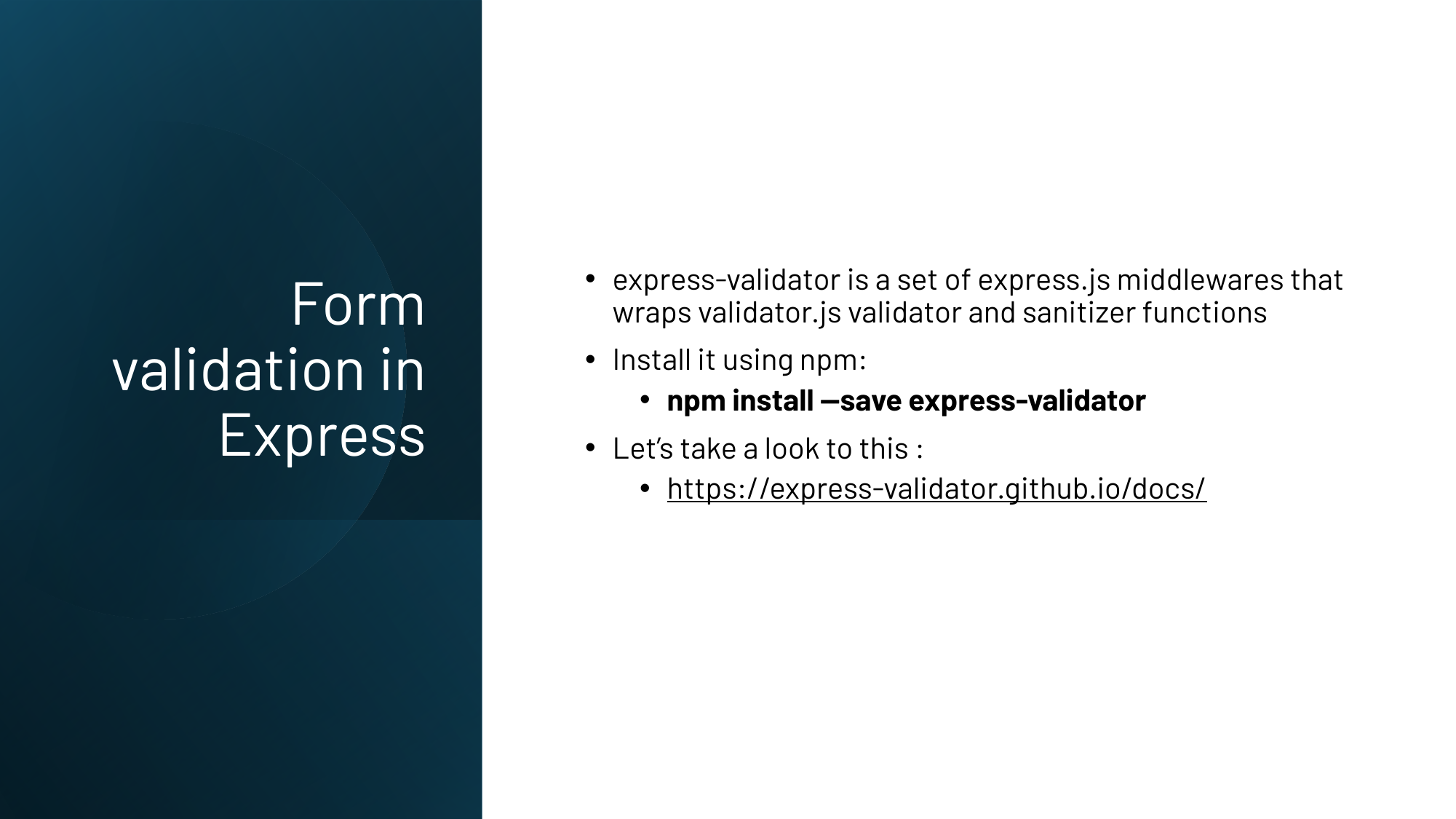

# Form validation in Express
express-validator is a set of express.js middlewares that wraps validator.js validator and sanitizer functions
Install it using npm:
npm install --save express-validator
Let’s take a look to this :
https://express-validator.github.io/docs/